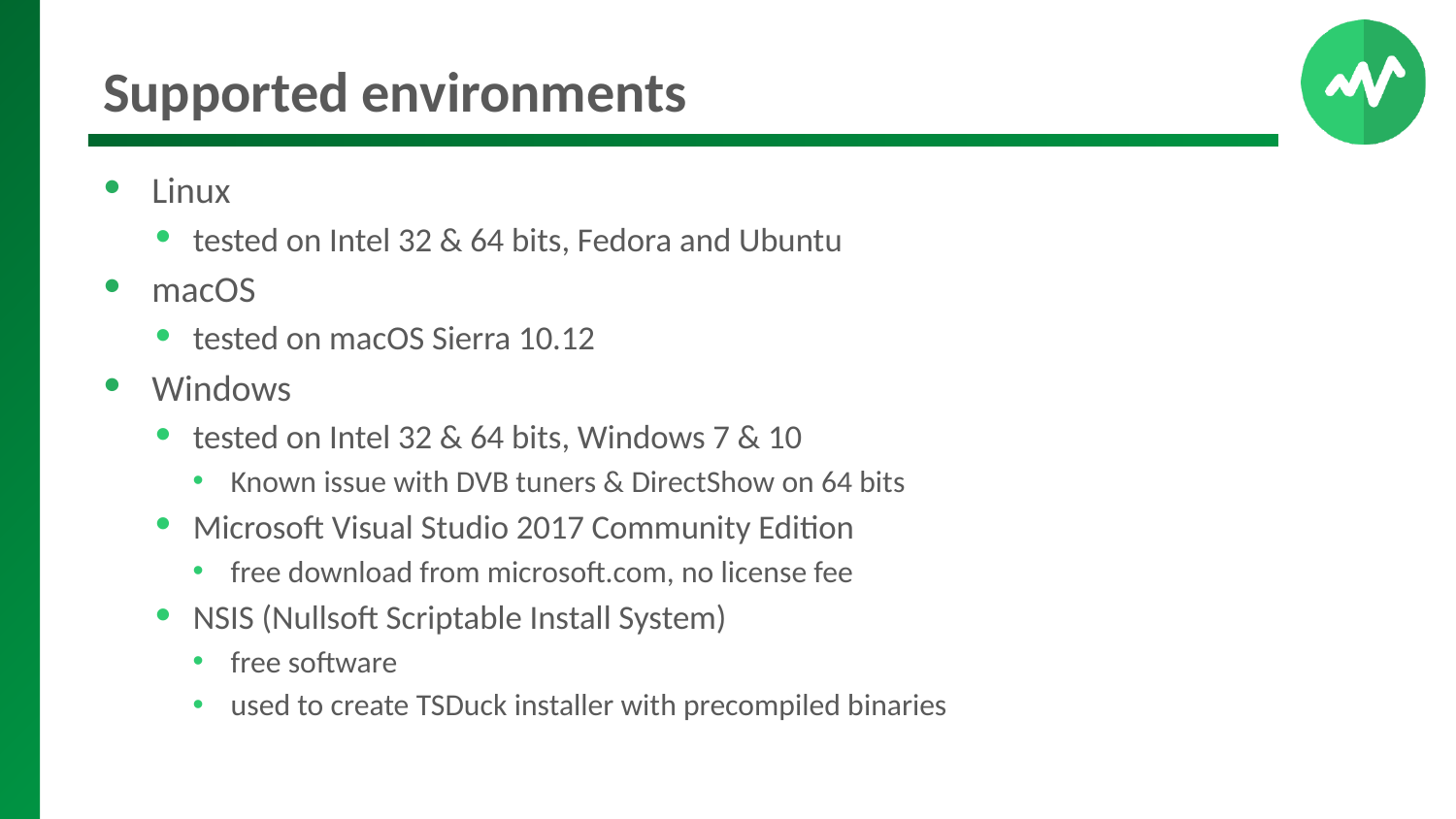

# Supported environments
Linux
tested on Intel 32 & 64 bits, Fedora and Ubuntu
macOS
tested on macOS Sierra 10.12
Windows
tested on Intel 32 & 64 bits, Windows 7 & 10
Known issue with DVB tuners & DirectShow on 64 bits
Microsoft Visual Studio 2017 Community Edition
free download from microsoft.com, no license fee
NSIS (Nullsoft Scriptable Install System)
free software
used to create TSDuck installer with precompiled binaries